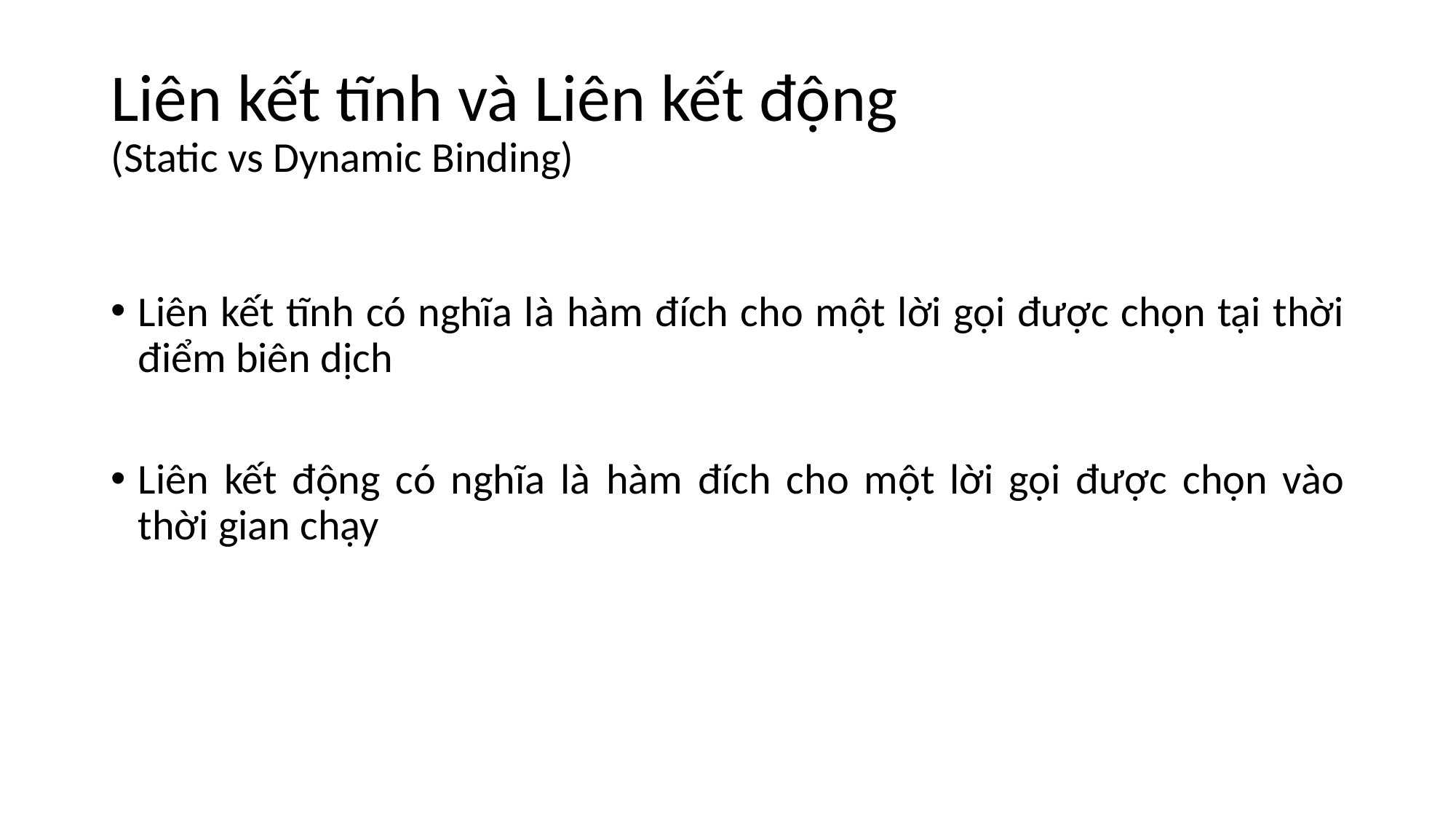

# Liên kết tĩnh và Liên kết động (Static vs Dynamic Binding)

Liên kết tĩnh có nghĩa là hàm đích cho một lời gọi được chọn tại thời điểm biên dịch

Liên kết động có nghĩa là hàm đích cho một lời gọi được chọn vào thời gian chạy